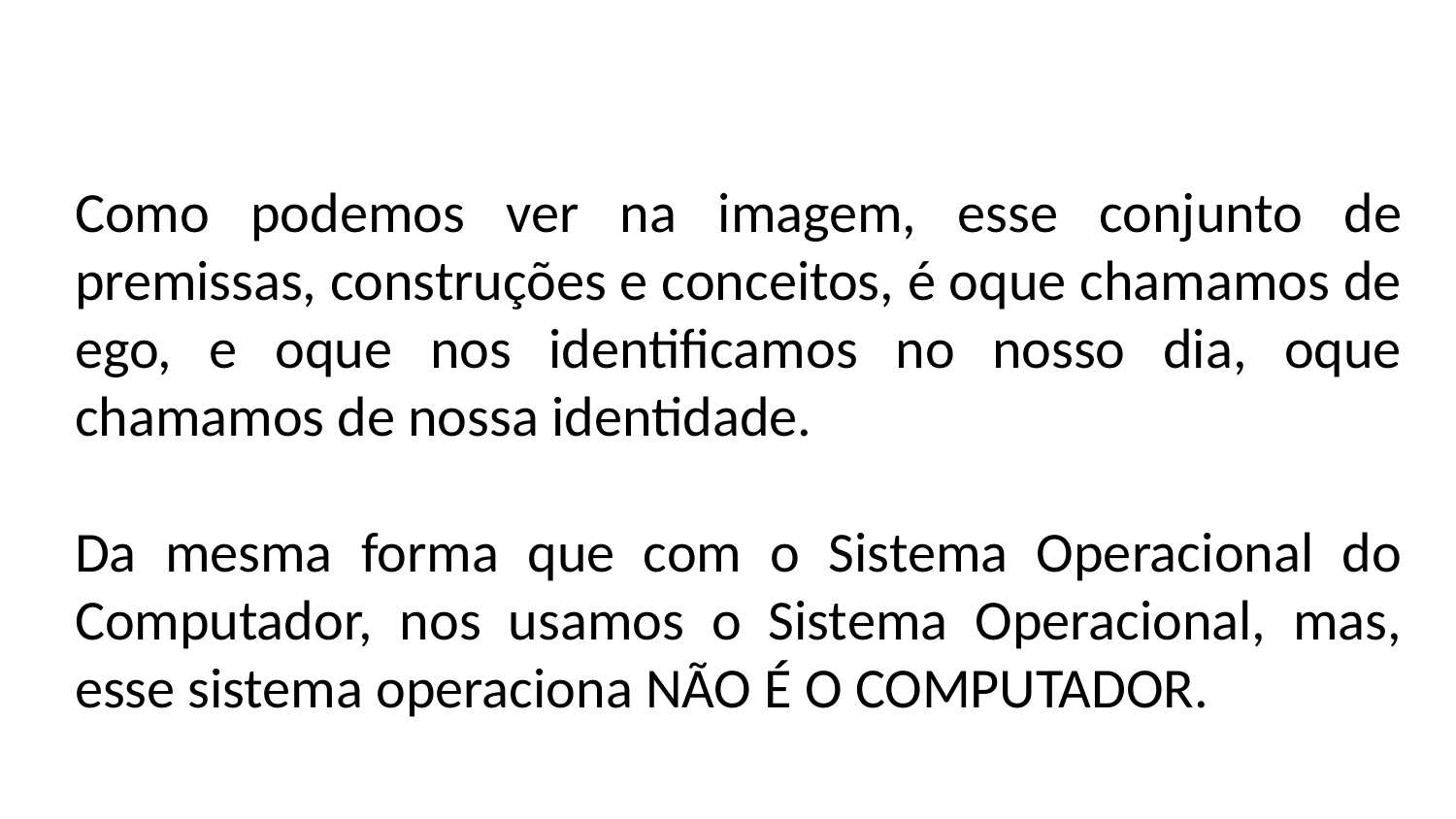

# Como podemos ver na imagem, esse conjunto de premissas, construções e conceitos, é oque chamamos de ego, e oque nos identificamos no nosso dia, oque chamamos de nossa identidade.

Da mesma forma que com o Sistema Operacional do Computador, nos usamos o Sistema Operacional, mas, esse sistema operaciona NÃO É O COMPUTADOR.